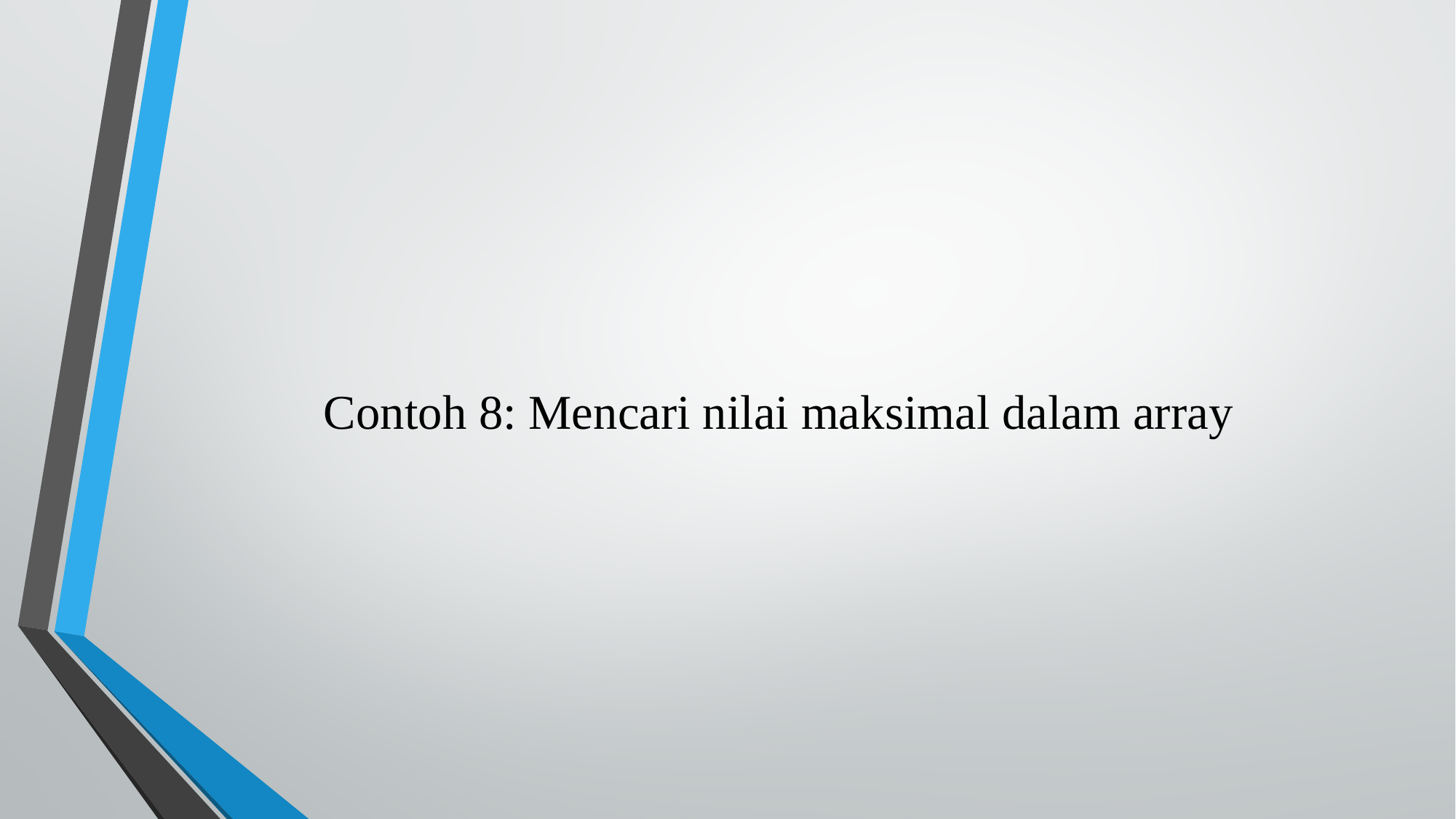

Contoh 8: Mencari nilai maksimal dalam array